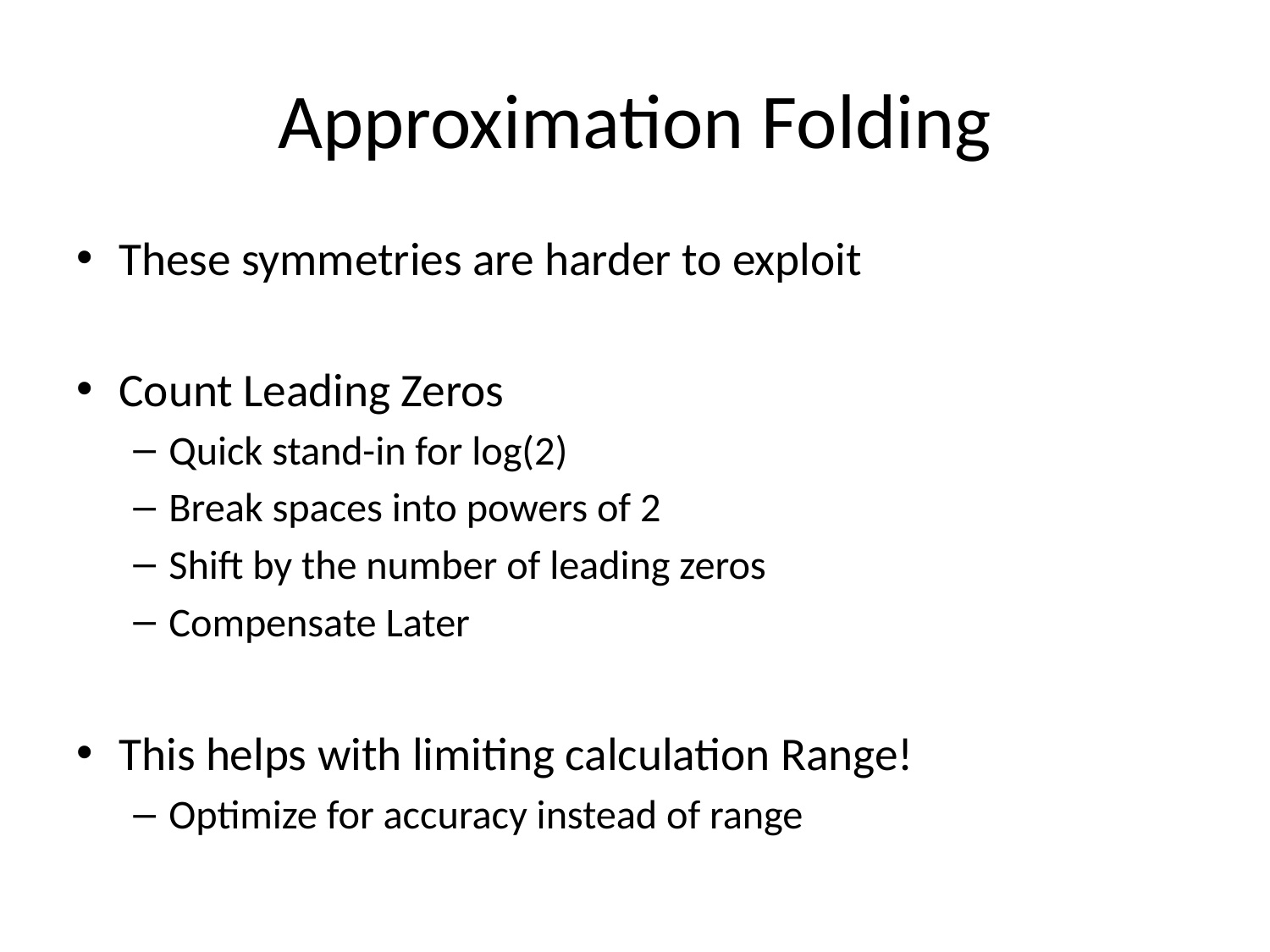

# Approximation Folding
These symmetries are harder to exploit

Count Leading Zeros
Quick stand-in for log(2)
Break spaces into powers of 2
Shift by the number of leading zeros
Compensate Later

This helps with limiting calculation Range!
Optimize for accuracy instead of range